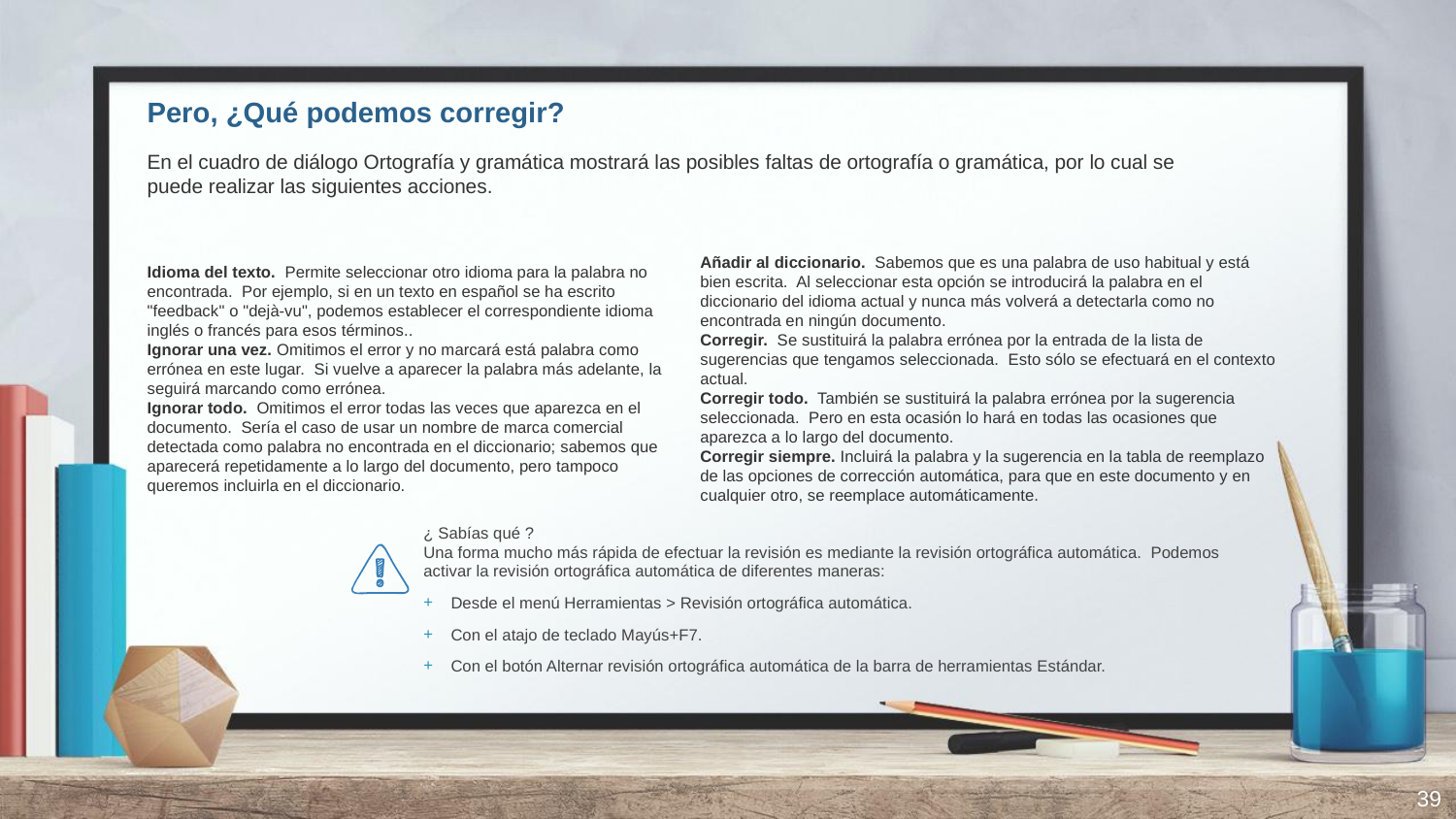

Pero, ¿Qué podemos corregir?
En el cuadro de diálogo Ortografía y gramática mostrará las posibles faltas de ortografía o gramática, por lo cual se puede realizar las siguientes acciones.
Idioma del texto.  Permite seleccionar otro idioma para la palabra no encontrada.  Por ejemplo, si en un texto en español se ha escrito "feedback" o "dejà-vu", podemos establecer el correspondiente idioma inglés o francés para esos términos..
Ignorar una vez. Omitimos el error y no marcará está palabra como errónea en este lugar.  Si vuelve a aparecer la palabra más adelante, la seguirá marcando como errónea.
Ignorar todo.  Omitimos el error todas las veces que aparezca en el documento.  Sería el caso de usar un nombre de marca comercial detectada como palabra no encontrada en el diccionario; sabemos que aparecerá repetidamente a lo largo del documento, pero tampoco queremos incluirla en el diccionario.
Añadir al diccionario.  Sabemos que es una palabra de uso habitual y está bien escrita.  Al seleccionar esta opción se introducirá la palabra en el diccionario del idioma actual y nunca más volverá a detectarla como no encontrada en ningún documento.
Corregir.  Se sustituirá la palabra errónea por la entrada de la lista de sugerencias que tengamos seleccionada.  Esto sólo se efectuará en el contexto actual.
Corregir todo.  También se sustituirá la palabra errónea por la sugerencia seleccionada.  Pero en esta ocasión lo hará en todas las ocasiones que aparezca a lo largo del documento.
Corregir siempre. Incluirá la palabra y la sugerencia en la tabla de reemplazo de las opciones de corrección automática, para que en este documento y en cualquier otro, se reemplace automáticamente.
¿ Sabías qué ?
Una forma mucho más rápida de efectuar la revisión es mediante la revisión ortográfica automática.  Podemos activar la revisión ortográfica automática de diferentes maneras:
Desde el menú Herramientas > Revisión ortográfica automática.
Con el atajo de teclado Mayús+F7.
Con el botón Alternar revisión ortográfica automática de la barra de herramientas Estándar.

39